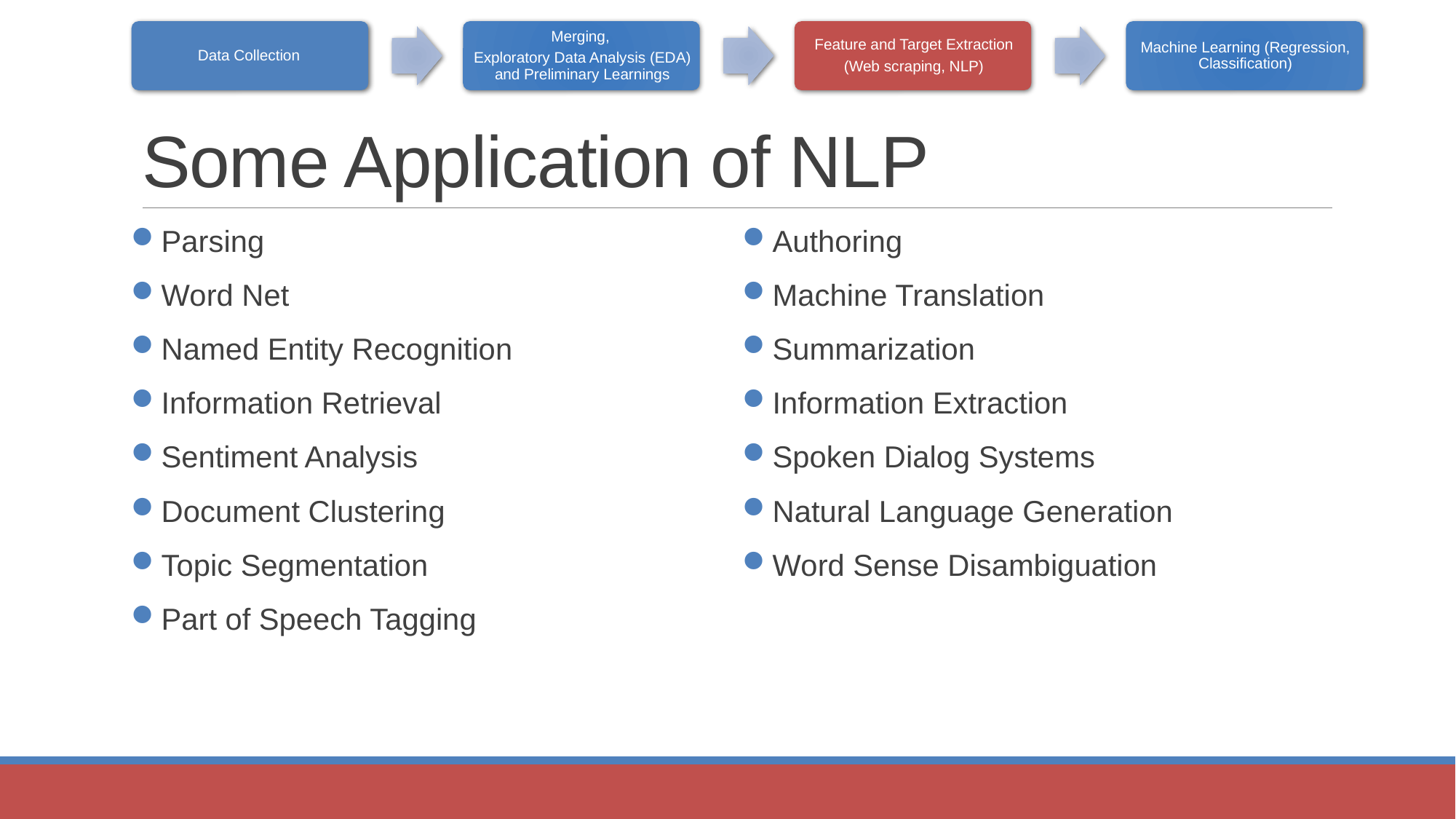

Data Collection

Merging,
Exploratory Data Analysis (EDA) and Preliminary Learnings

Feature and Target Extraction
(Web scraping, NLP)

Machine Learning (Regression, Classification)
# Some Application of NLP
Parsing
Word Net
Named Entity Recognition
Information Retrieval
Sentiment Analysis
Document Clustering
Topic Segmentation
Part of Speech Tagging

Authoring
Machine Translation
Summarization
Information Extraction
Spoken Dialog Systems
Natural Language Generation
Word Sense Disambiguation